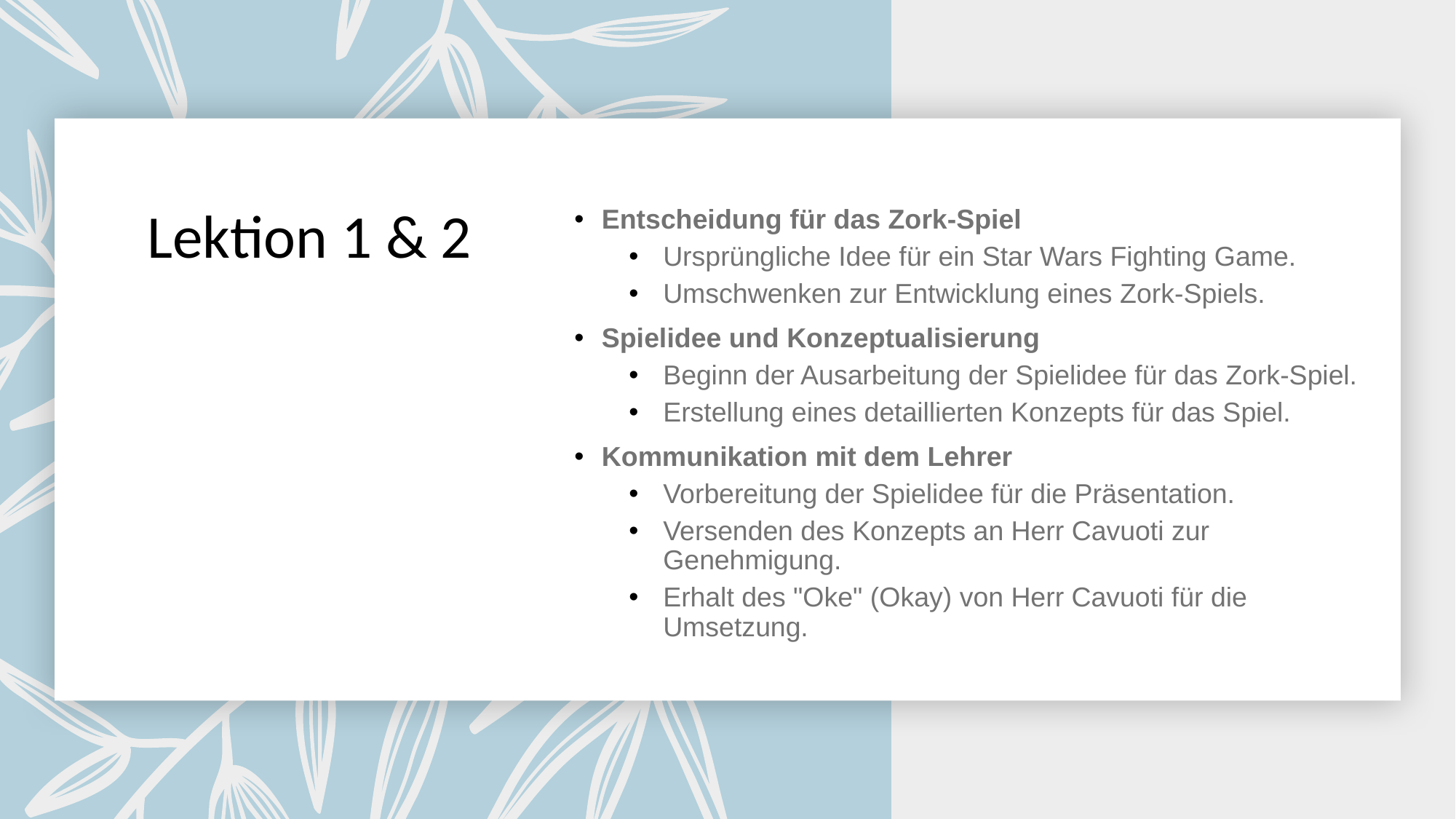

# Lektion 1 & 2
Entscheidung für das Zork-Spiel
Ursprüngliche Idee für ein Star Wars Fighting Game.
Umschwenken zur Entwicklung eines Zork-Spiels.
Spielidee und Konzeptualisierung
Beginn der Ausarbeitung der Spielidee für das Zork-Spiel.
Erstellung eines detaillierten Konzepts für das Spiel.
Kommunikation mit dem Lehrer
Vorbereitung der Spielidee für die Präsentation.
Versenden des Konzepts an Herr Cavuoti zur Genehmigung.
Erhalt des "Oke" (Okay) von Herr Cavuoti für die Umsetzung.